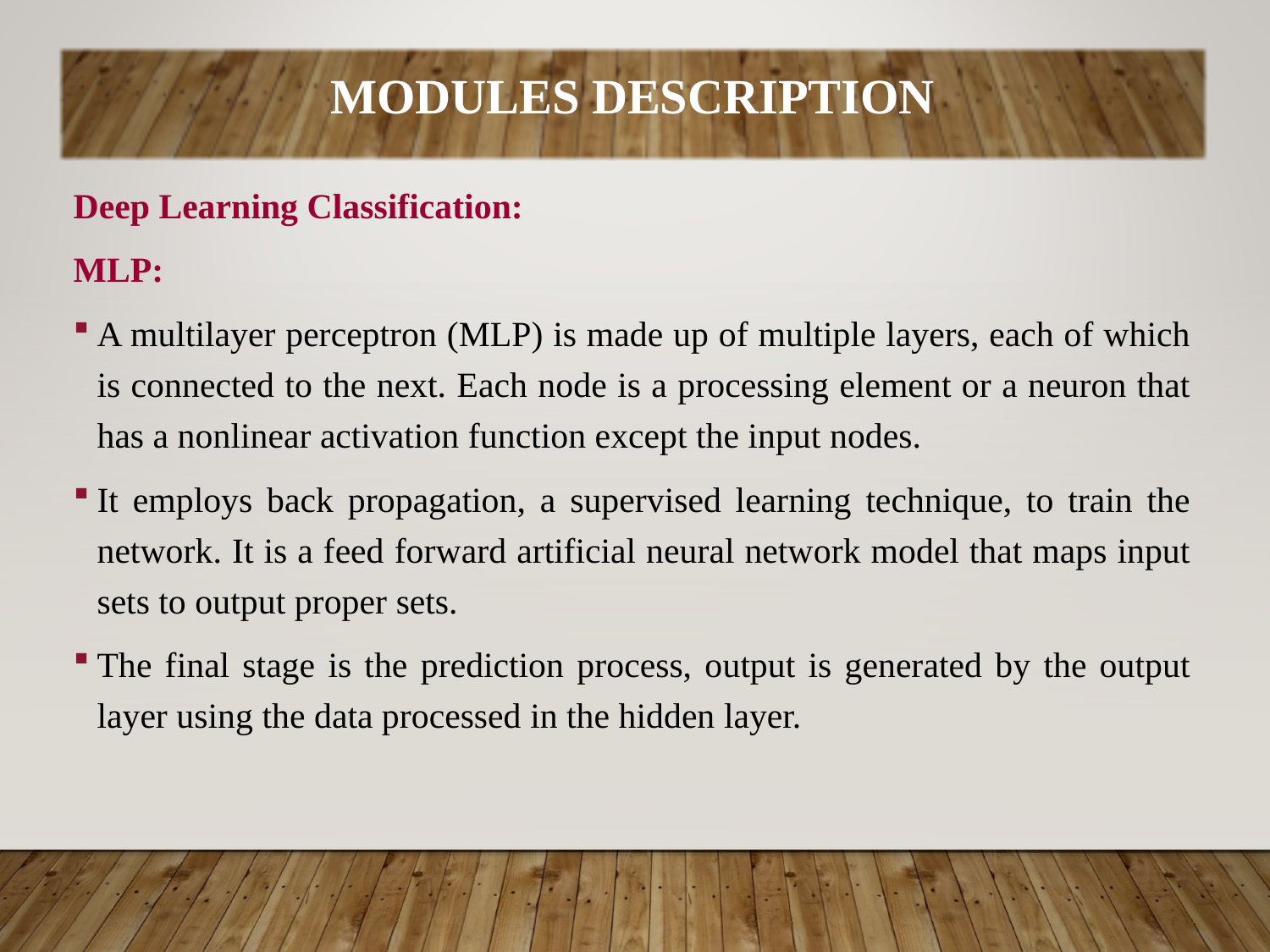

MODULES DESCRIPTION
Deep Learning Classification:
MLP:
A multilayer perceptron (MLP) is made up of multiple layers, each of which is connected to the next. Each node is a processing element or a neuron that has a nonlinear activation function except the input nodes.
It employs back propagation, a supervised learning technique, to train the network. It is a feed forward artificial neural network model that maps input sets to output proper sets.
The final stage is the prediction process, output is generated by the output layer using the data processed in the hidden layer.